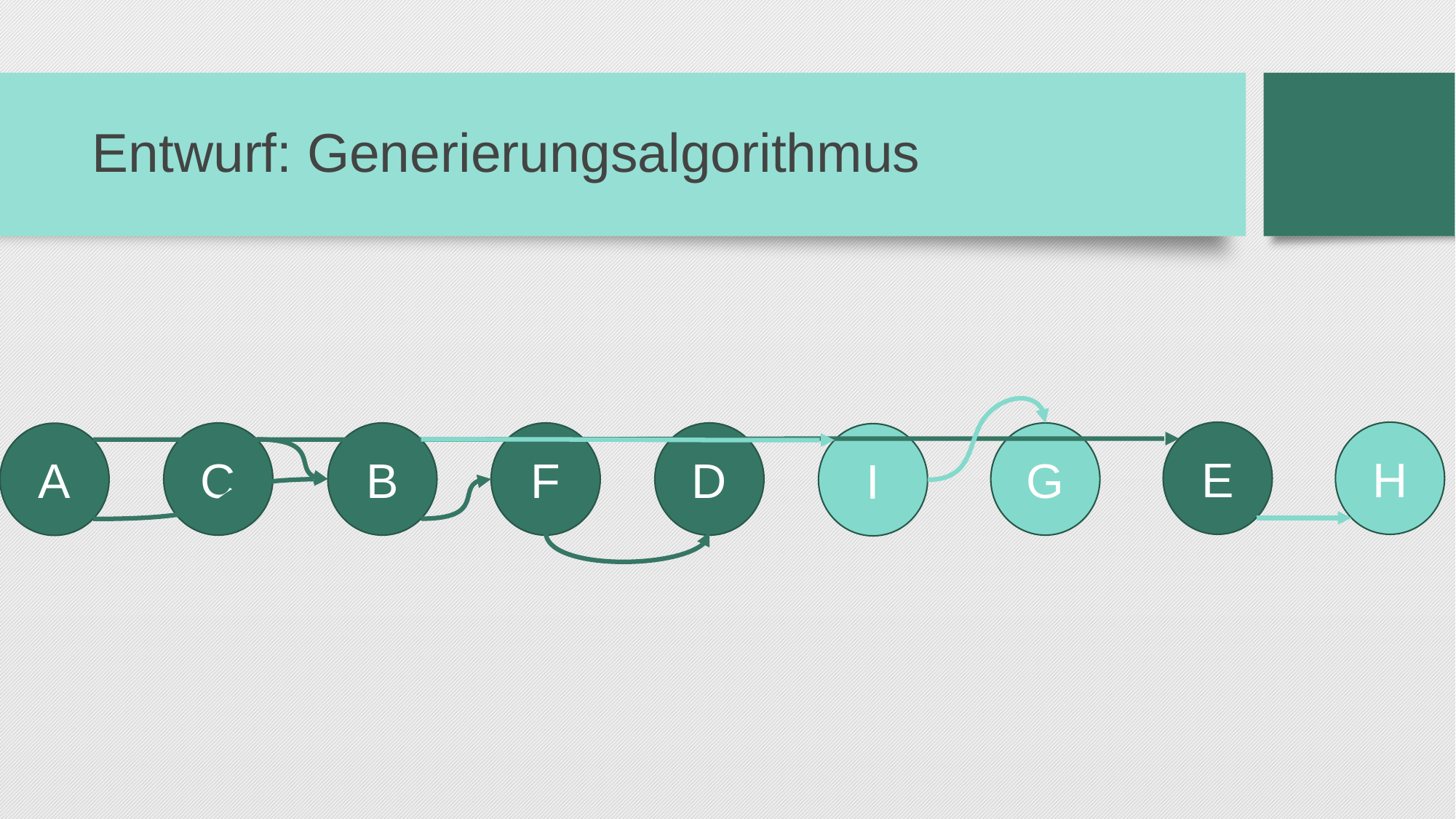

# Entwurf: Generierungsalgorithmus
E
H
F
D
C
B
G
A
I